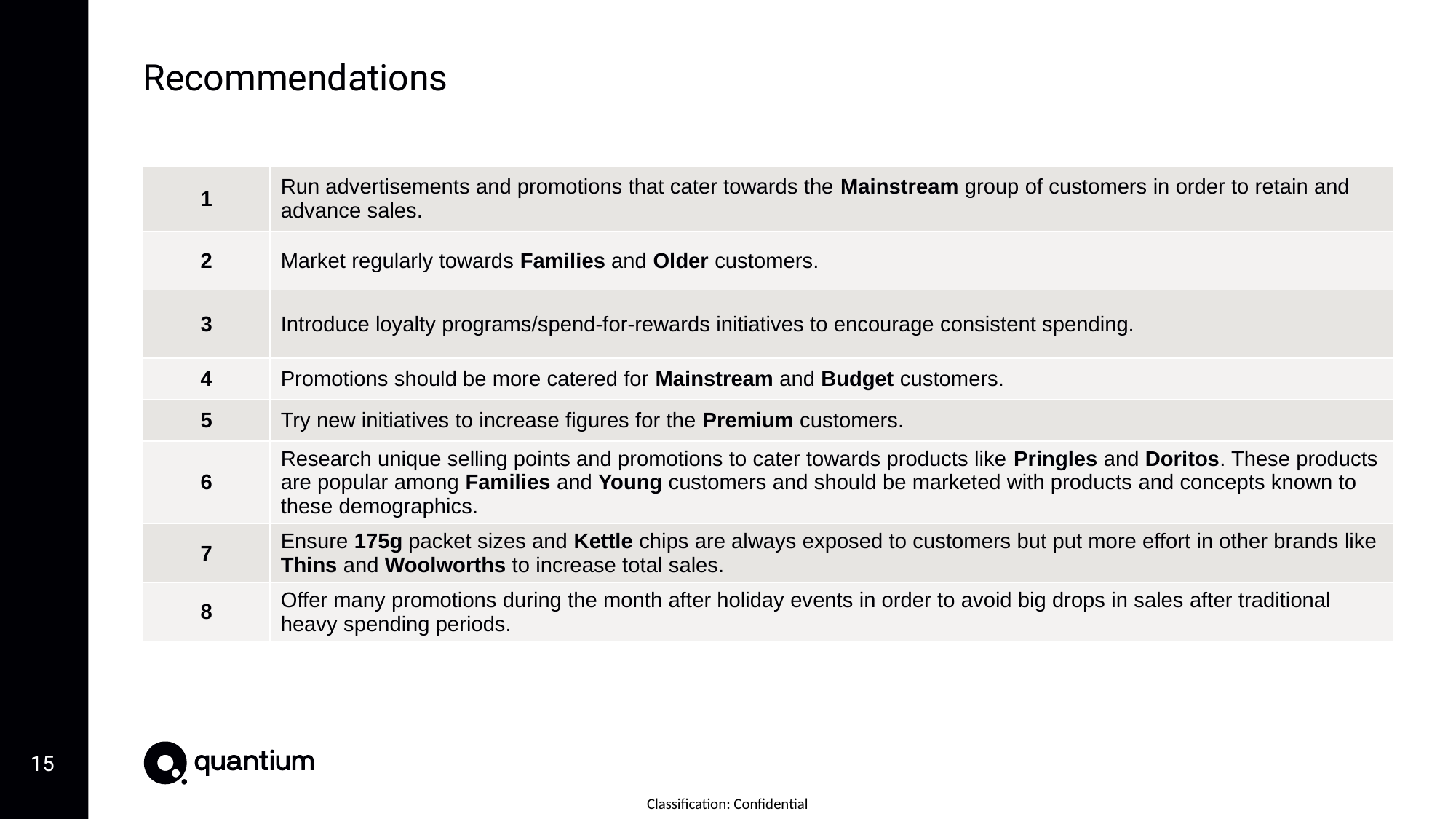

Recommendations
| 1 | Run advertisements and promotions that cater towards the Mainstream group of customers in order to retain and advance sales. |
| --- | --- |
| 2 | Market regularly towards Families and Older customers. |
| 3 | Introduce loyalty programs/spend-for-rewards initiatives to encourage consistent spending. |
| 4 | Promotions should be more catered for Mainstream and Budget customers. |
| 5 | Try new initiatives to increase figures for the Premium customers. |
| 6 | Research unique selling points and promotions to cater towards products like Pringles and Doritos. These products are popular among Families and Young customers and should be marketed with products and concepts known to these demographics. |
| 7 | Ensure 175g packet sizes and Kettle chips are always exposed to customers but put more effort in other brands like Thins and Woolworths to increase total sales. |
| 8 | Offer many promotions during the month after holiday events in order to avoid big drops in sales after traditional heavy spending periods. |